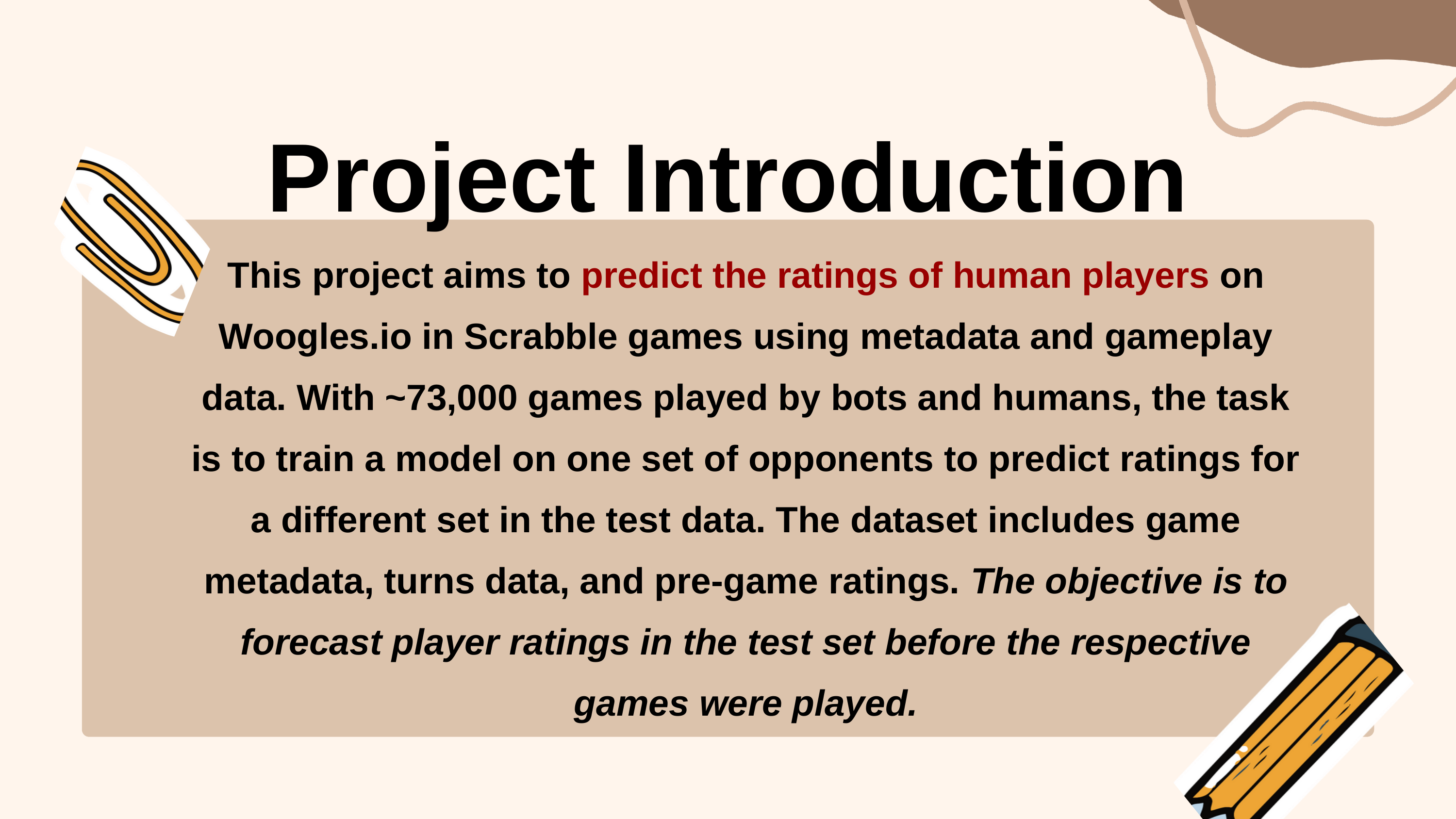

Project Introduction

This project aims to predict the ratings of human players on Woogles.io in Scrabble games using metadata and gameplay data. With ~73,000 games played by bots and humans, the task is to train a model on one set of opponents to predict ratings for a different set in the test data. The dataset includes game metadata, turns data, and pre-game ratings. The objective is to forecast player ratings in the test set before the respective games were played.